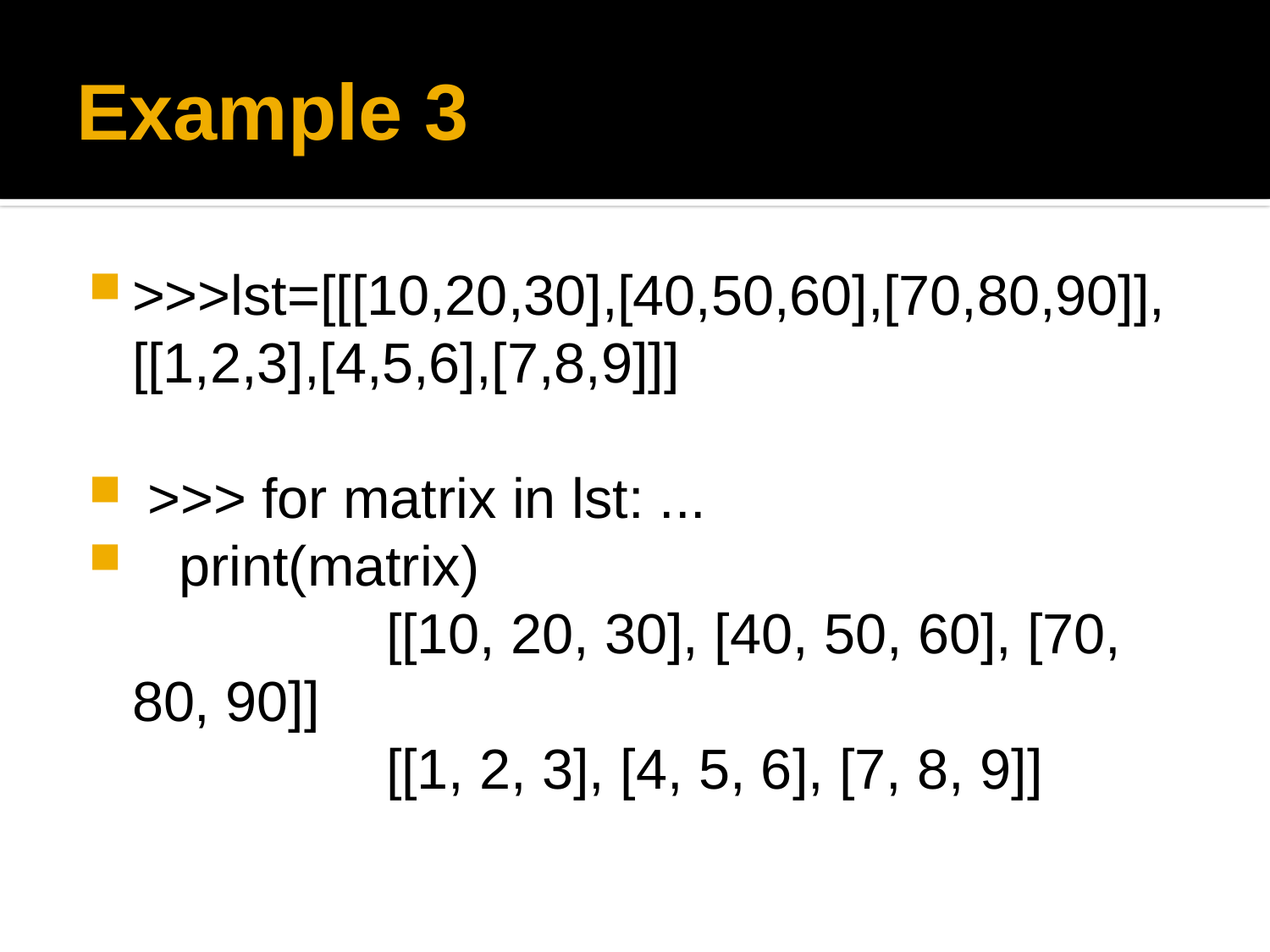

# Example 3
>>>lst=[[[10,20,30],[40,50,60],[70,80,90]],[[1,2,3],[4,5,6],[7,8,9]]]

 >>> for matrix in lst: ...
   print(matrix)
			[[10, 20, 30], [40, 50, 60], [70, 80, 90]]
			[[1, 2, 3], [4, 5, 6], [7, 8, 9]]